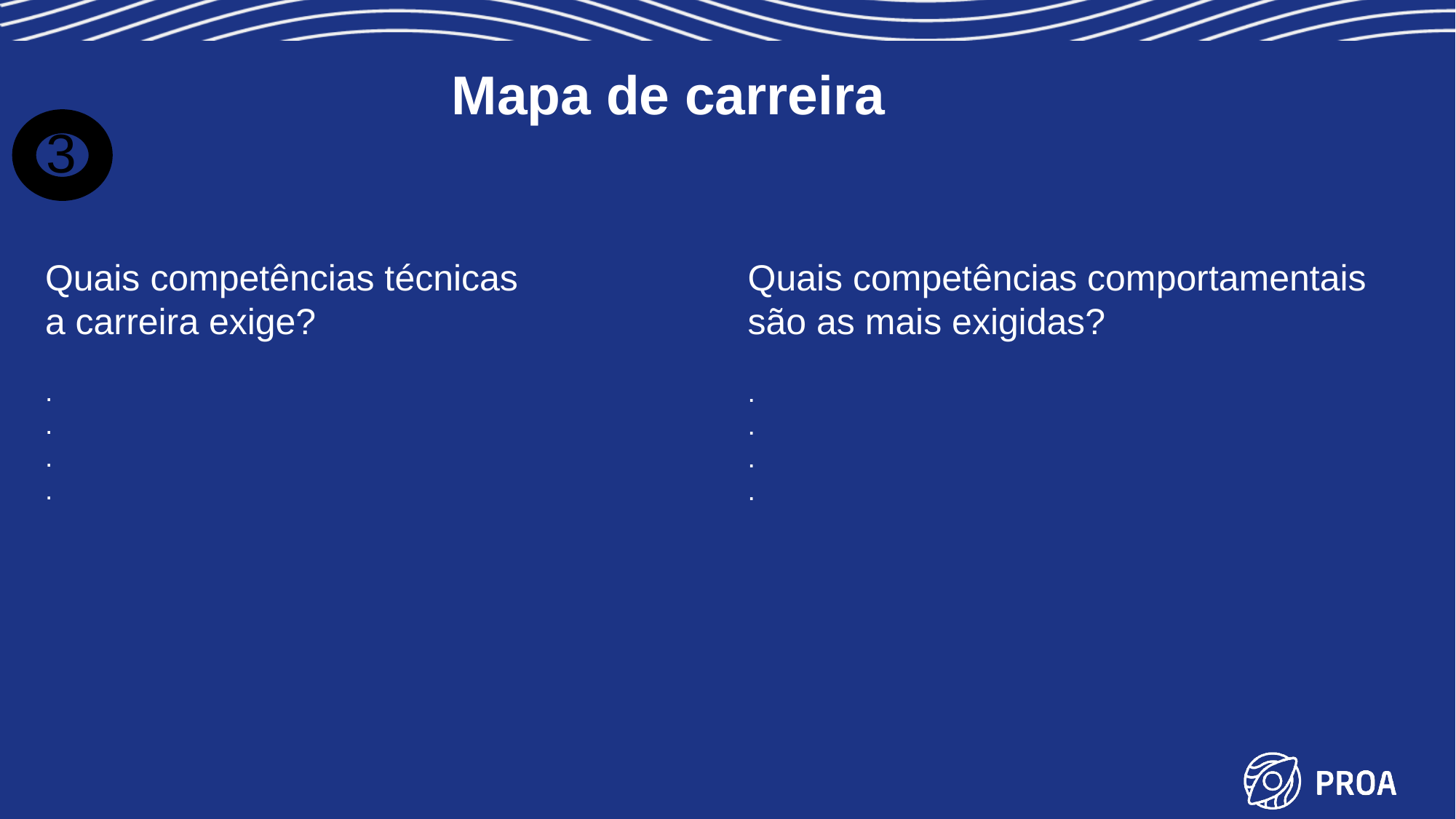

# Mapa de carreira

3

Quais competências técnicas a carreira exige?

.
.
.
.
Quais competências comportamentais são as mais exigidas?

.
.
.
.